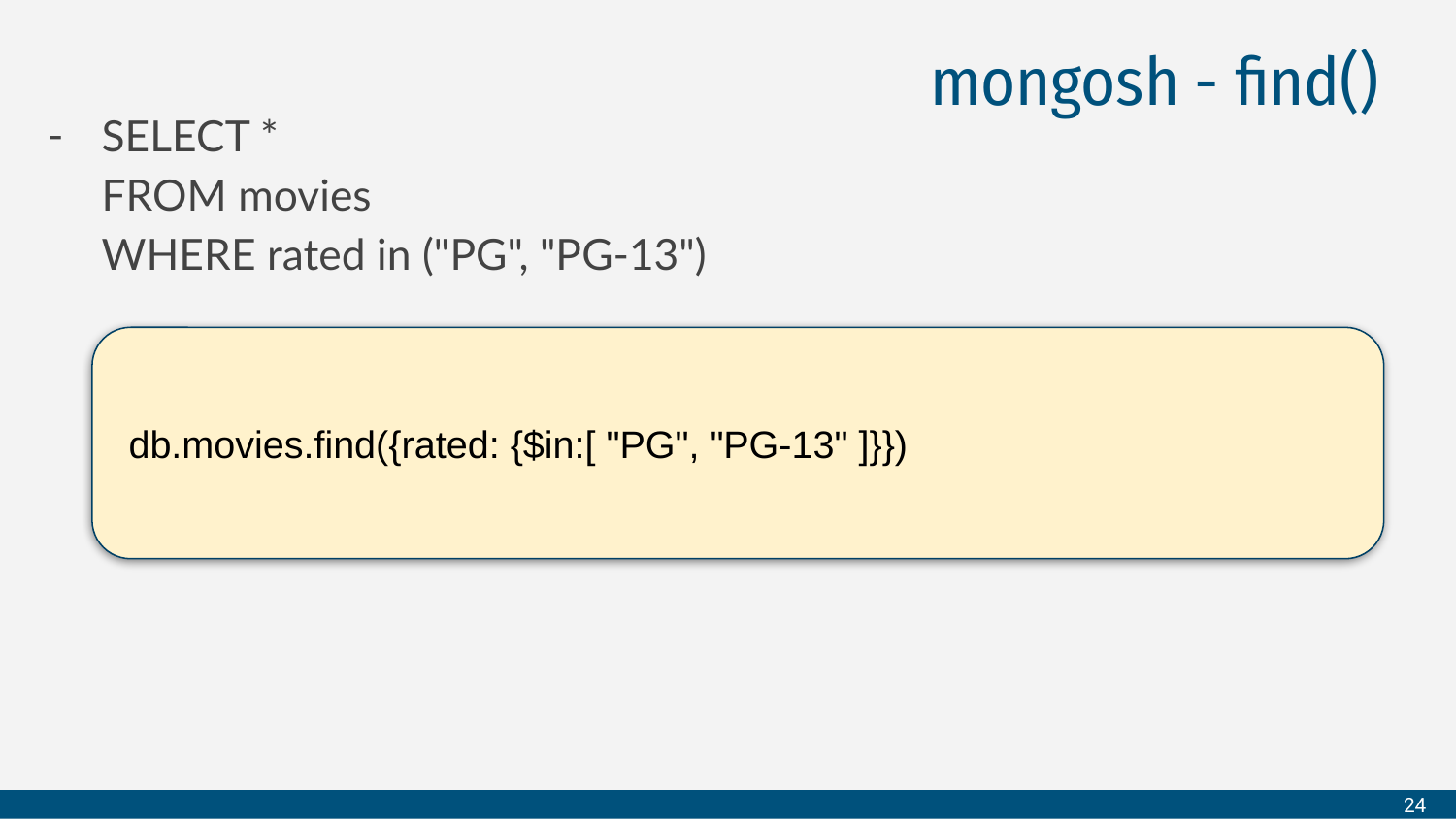

# mongosh - find()
SELECT *
FROM movies
WHERE rated in ("PG", "PG-13")
 db.movies.find({rated: {$in:[ "PG", "PG-13" ]}})
24